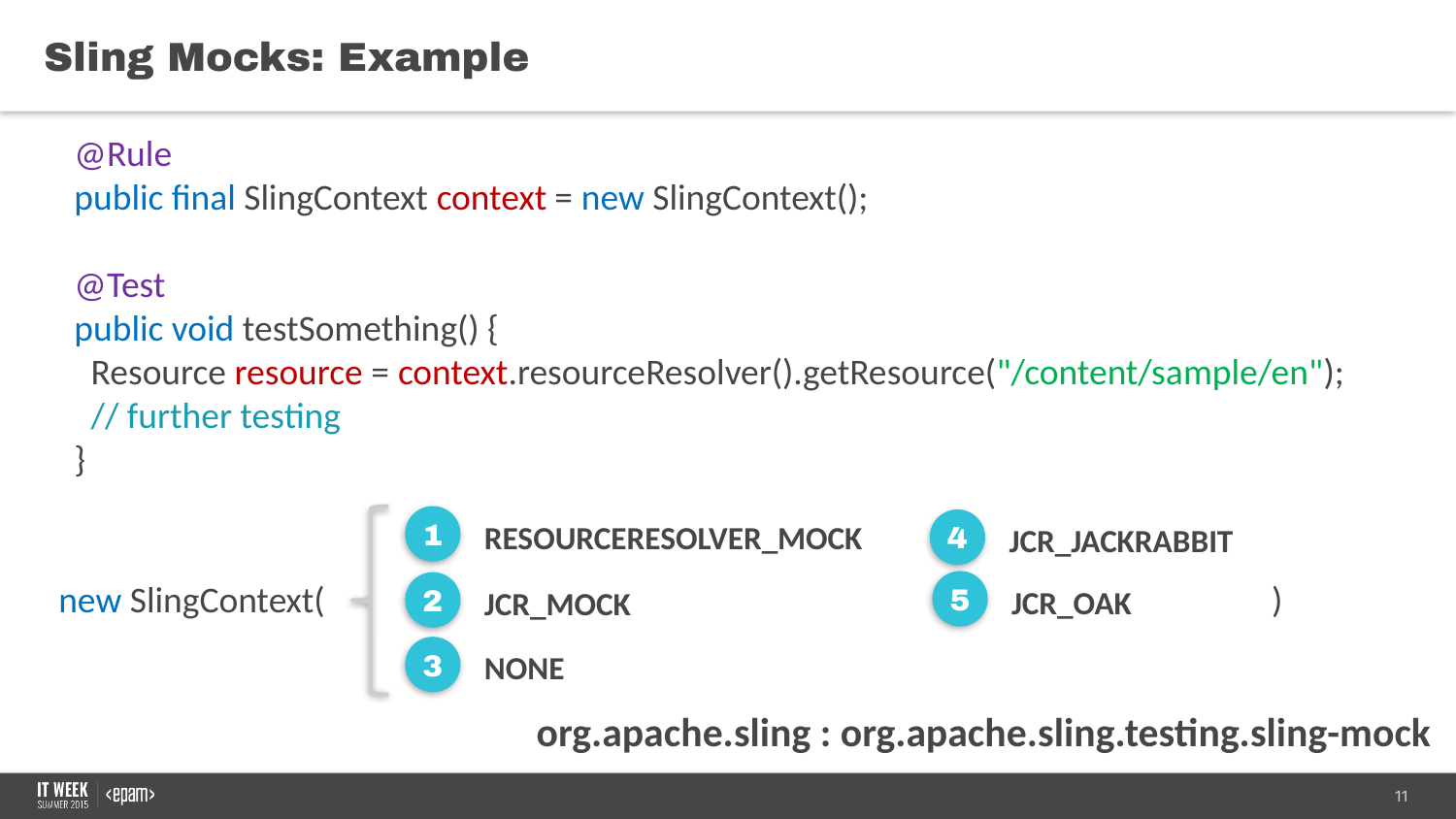

Sling Mocks: Example

@Rule
public final SlingContext context = new SlingContext();

@Test
public void testSomething() {
  Resource resource = context.resourceResolver().getResource("/content/sample/en");
  // further testing
}

1
RESOURCERESOLVER_MOCK

4
JCR_JACKRABBIT

5
JCR_OAK

2
JCR_MOCK

3
NONE
new SlingContext(
)
org.apache.sling : org.apache.sling.testing.sling-mock